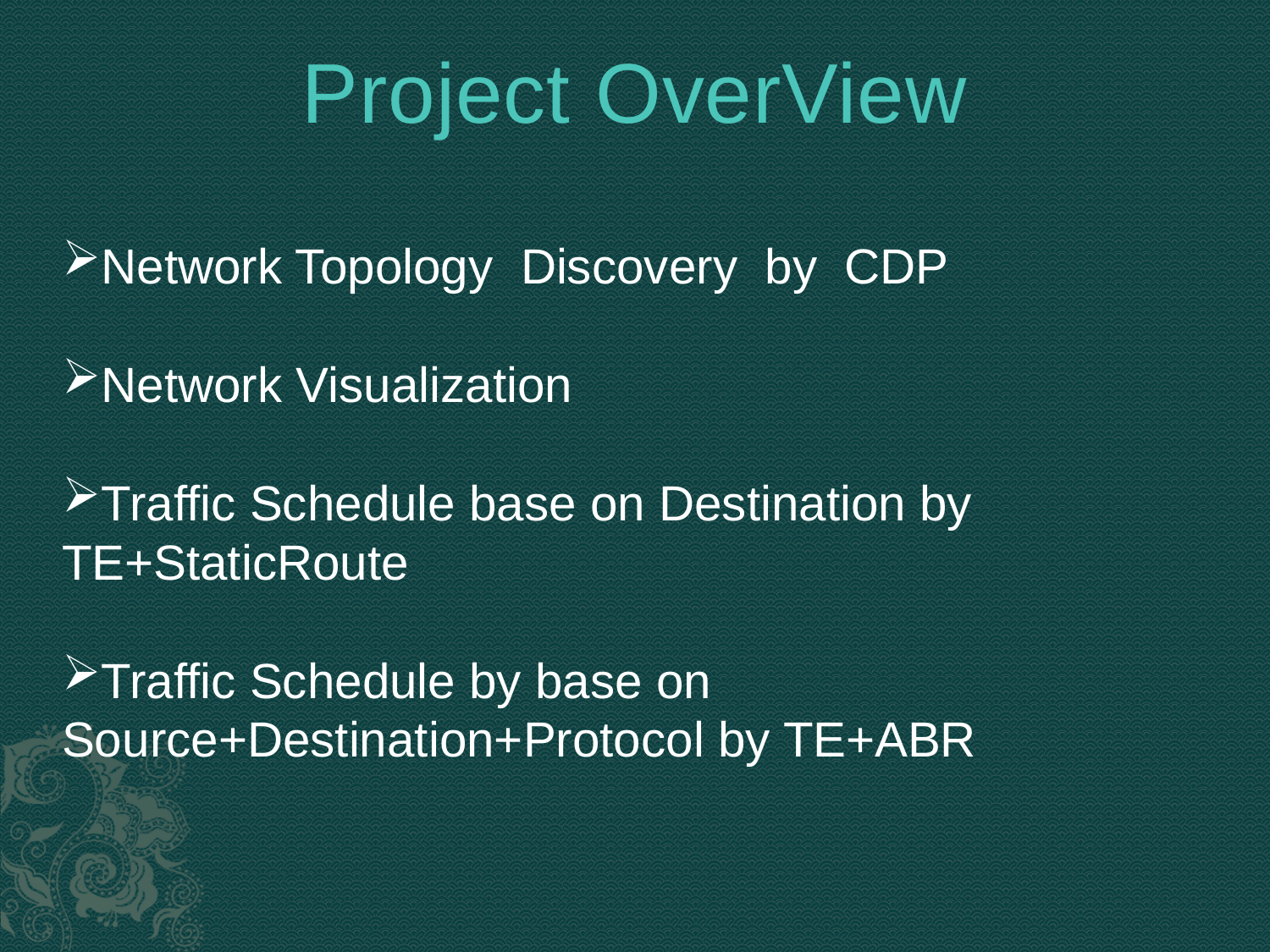

# Project OverView
Network Topology  Discovery  by  CDP

Network Visualization

Traffic Schedule base on Destination by TE+StaticRoute

Traffic Schedule by base on  Source+Destination+Protocol by TE+ABR